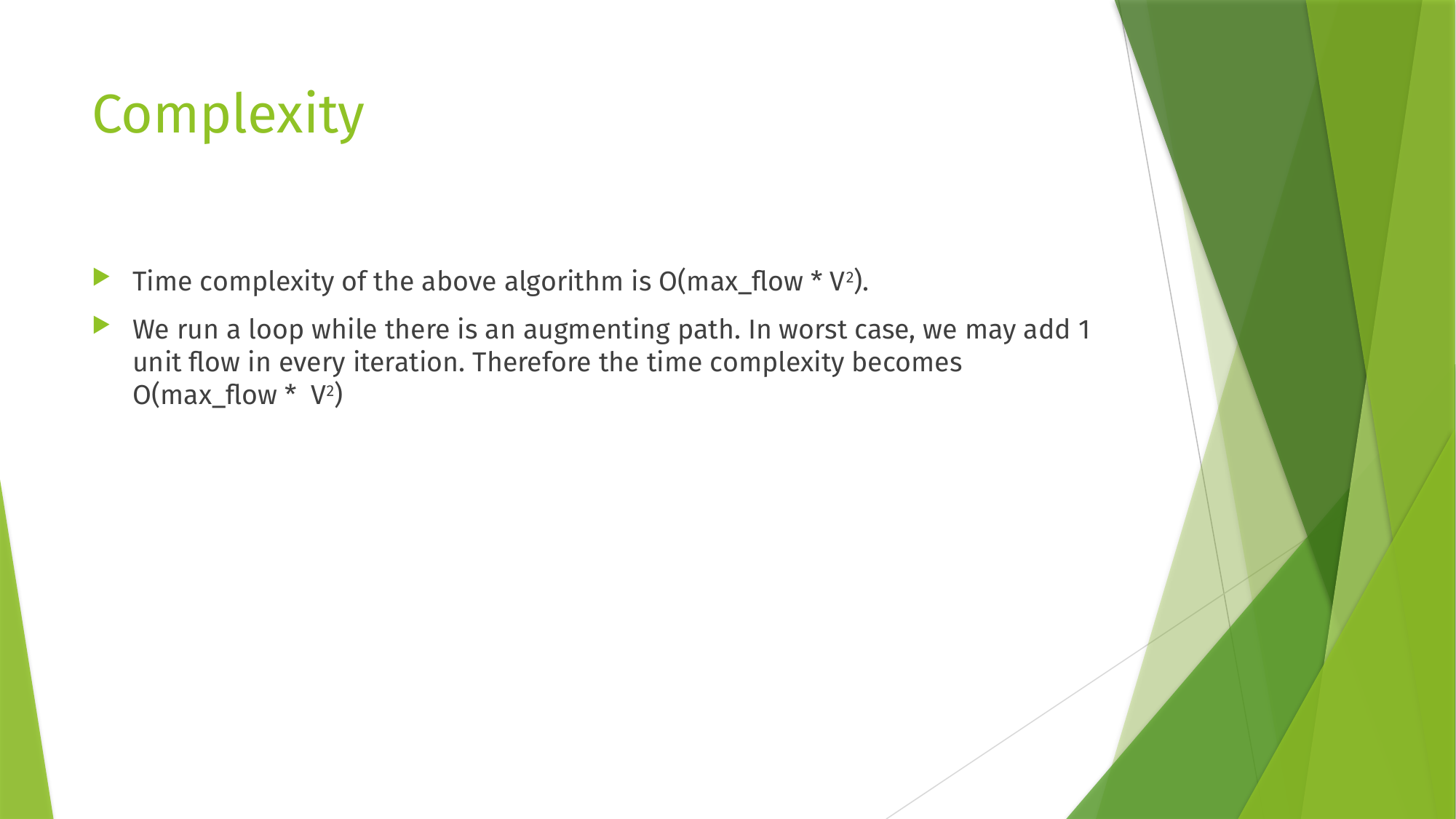

# Complexity
Time complexity of the above algorithm is O(max_flow * V2).
We run a loop while there is an augmenting path. In worst case, we may add 1 unit flow in every iteration. Therefore the time complexity becomes O(max_flow *  V2)